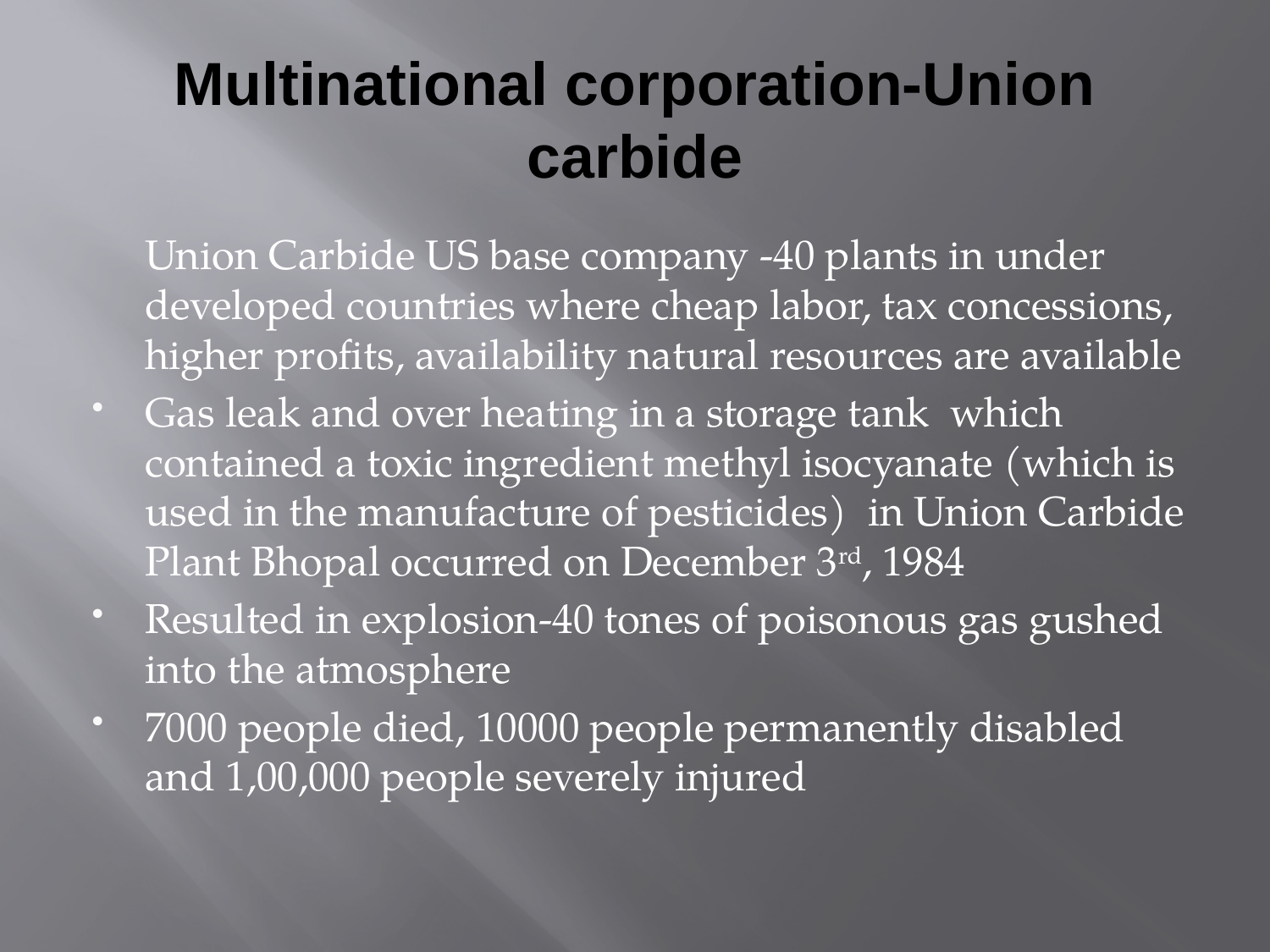

# Multinational corporation-Union carbide
     Union Carbide US base company -40 plants in under developed countries where cheap labor, tax concessions, higher profits, availability natural resources are available
Gas leak and over heating in a storage tank  which contained a toxic ingredient methyl isocyanate (which is used in the manufacture of pesticides)  in Union Carbide Plant Bhopal occurred on December 3rd, 1984
Resulted in explosion-40 tones of poisonous gas gushed into the atmosphere
7000 people died, 10000 people permanently disabled and 1,00,000 people severely injured